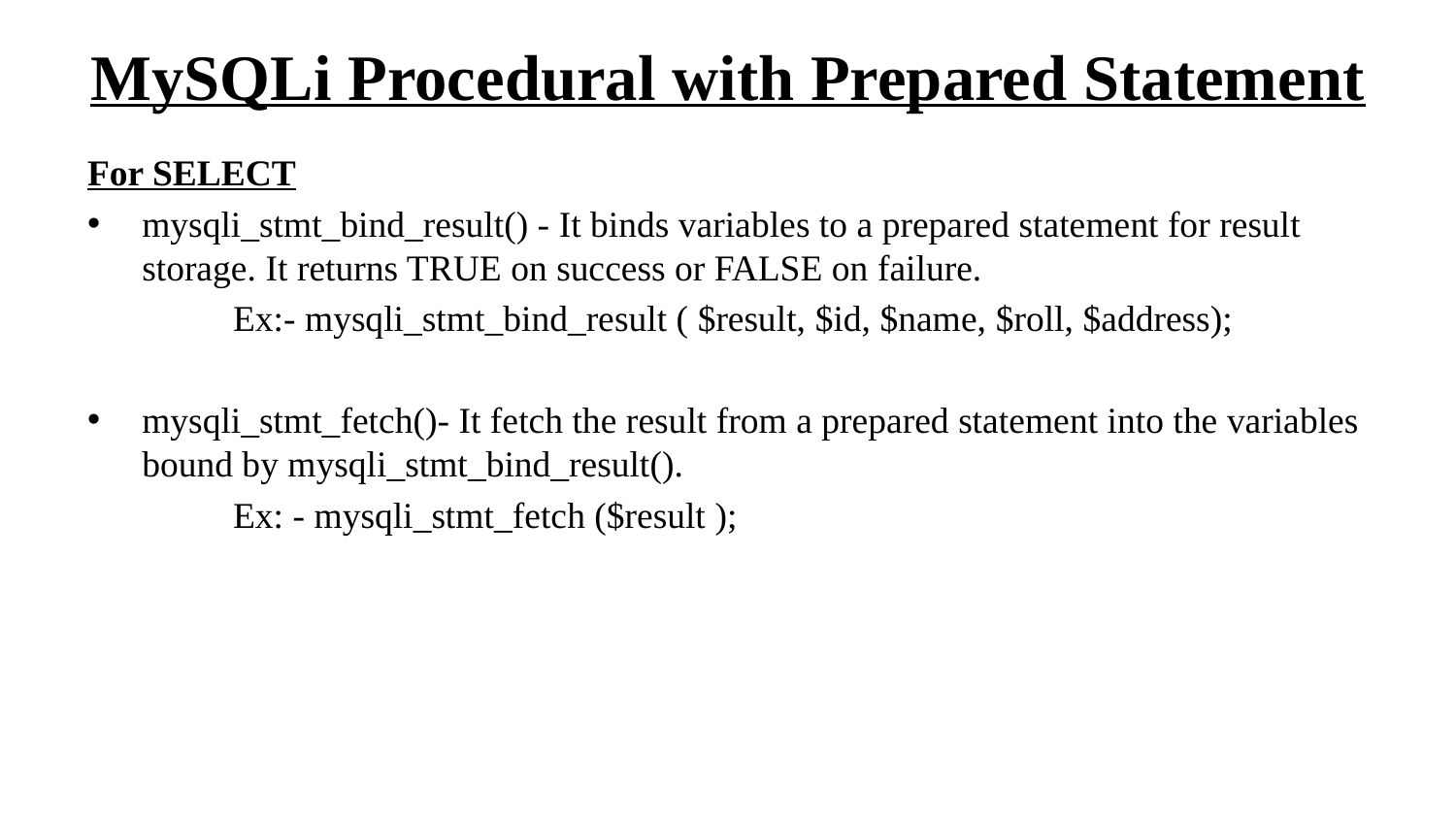

# MySQLi Procedural with Prepared Statement
For SELECT
mysqli_stmt_bind_result() - It binds variables to a prepared statement for result storage. It returns TRUE on success or FALSE on failure.
	Ex:- mysqli_stmt_bind_result ( $result, $id, $name, $roll, $address);

mysqli_stmt_fetch()- It fetch the result from a prepared statement into the variables bound by mysqli_stmt_bind_result().
	Ex: - mysqli_stmt_fetch ($result );